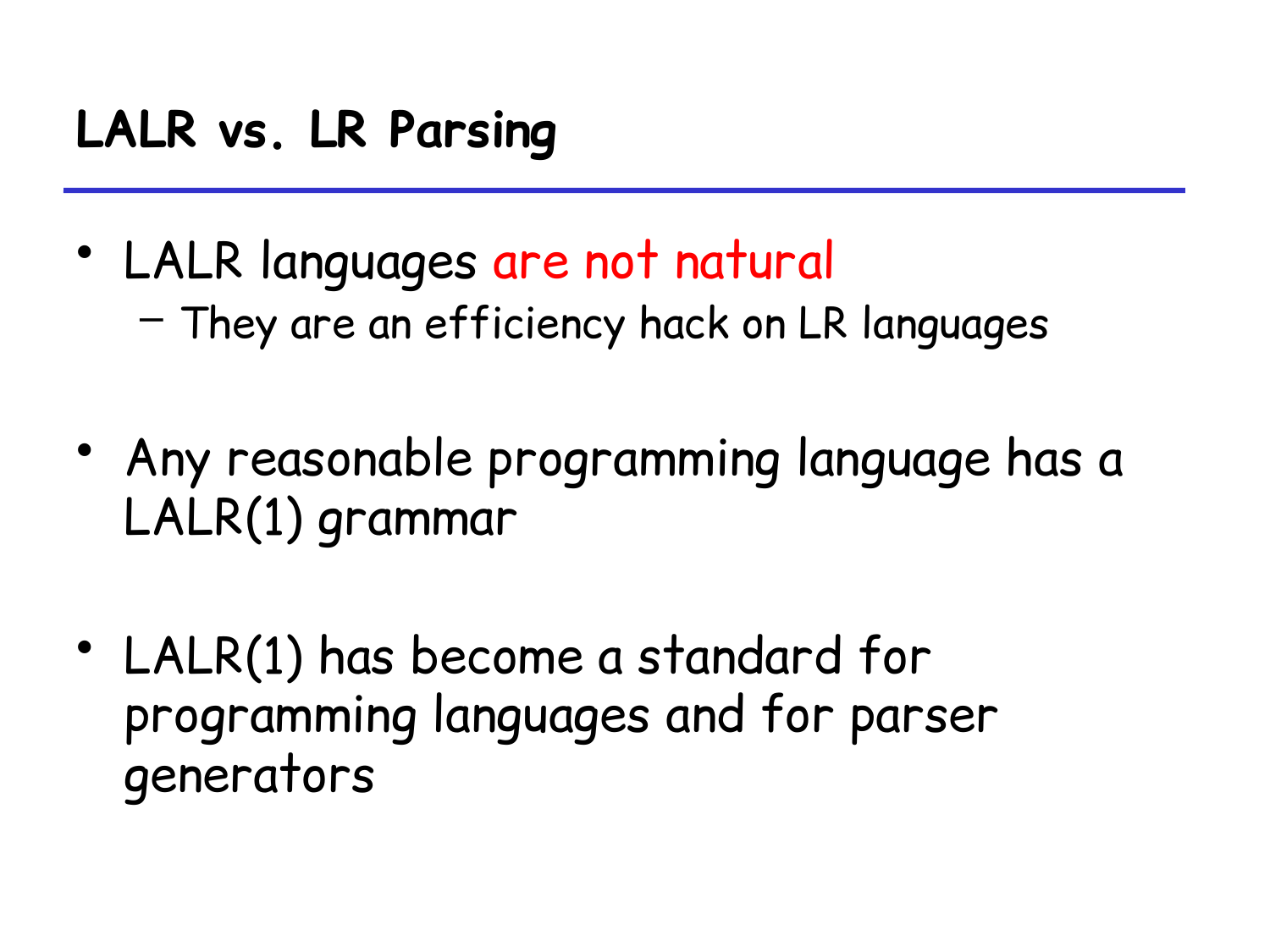

# LALR vs. LR Parsing
LALR languages are not natural
They are an efficiency hack on LR languages

Any reasonable programming language has a LALR(1) grammar

LALR(1) has become a standard for programming languages and for parser generators
81